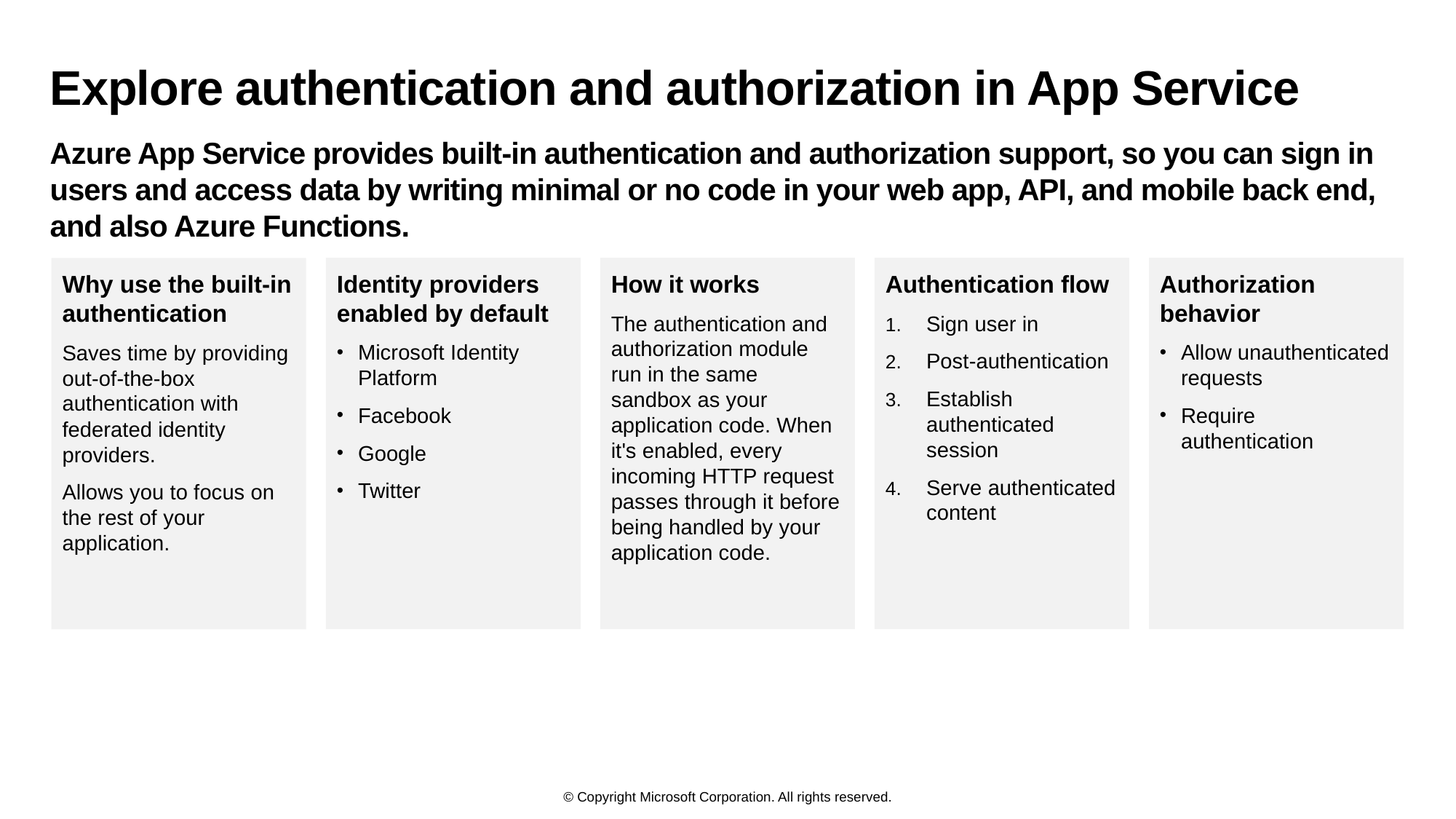

# Explore authentication and authorization in App Service
Azure App Service provides built-in authentication and authorization support, so you can sign in users and access data by writing minimal or no code in your web app, API, and mobile back end, and also Azure Functions.
Identity providers enabled by default
Microsoft Identity Platform
Facebook
Google
Twitter
How it works
The authentication and authorization module run in the same sandbox as your application code. When it's enabled, every incoming HTTP request passes through it before being handled by your application code.
Authentication flow
Sign user in
Post-authentication
Establish authenticated session
Serve authenticated content

Authorization behavior
Allow unauthenticated requests
Require authentication
Why use the built-in authentication
Saves time by providing out-of-the-box authentication with federated identity providers.
Allows you to focus on the rest of your application.